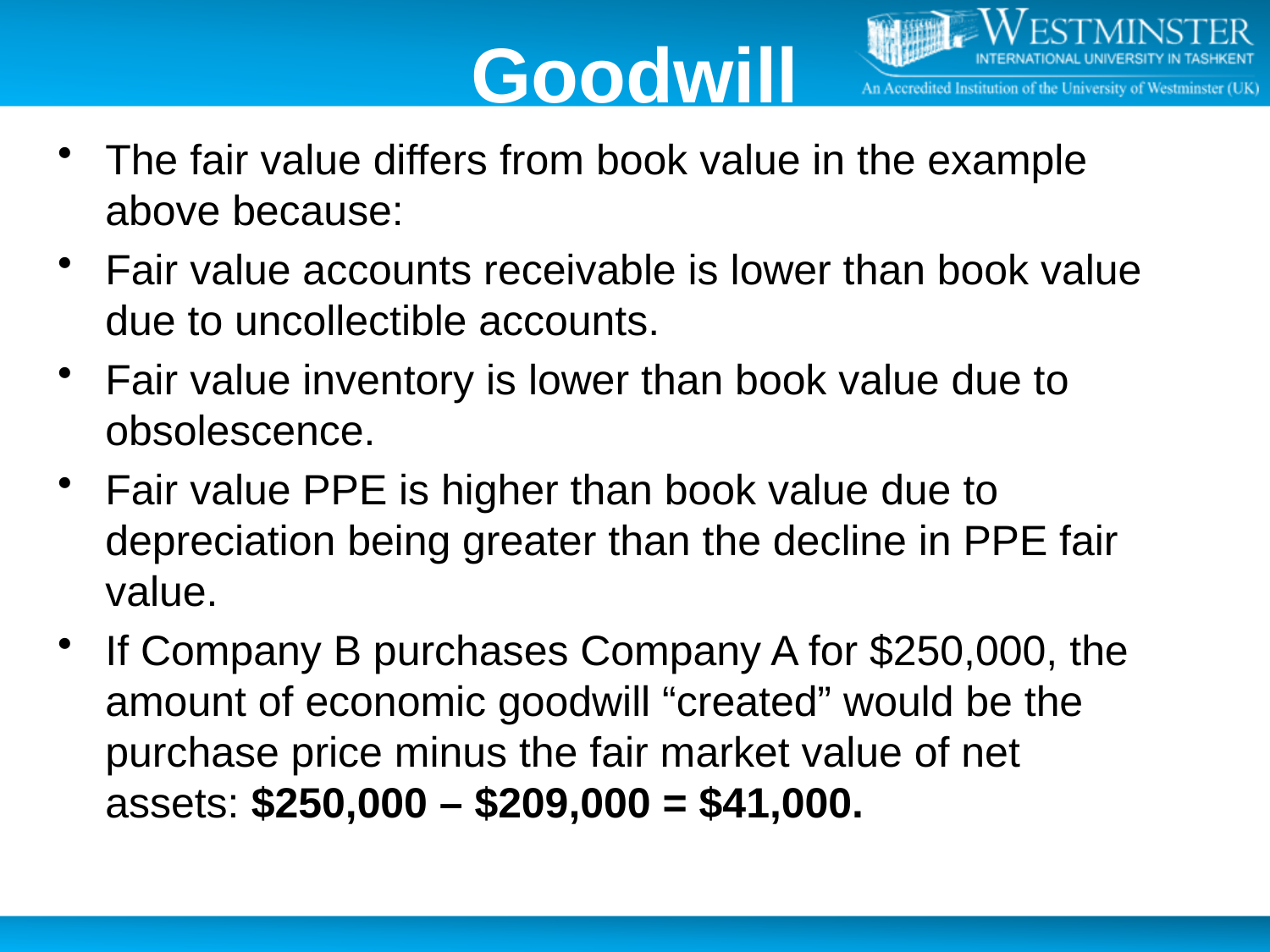

# Goodwill
The fair value differs from book value in the example above because:
Fair value accounts receivable is lower than book value due to uncollectible accounts.
Fair value inventory is lower than book value due to obsolescence.
Fair value PPE is higher than book value due to depreciation being greater than the decline in PPE fair value.
If Company B purchases Company A for $250,000, the amount of economic goodwill “created” would be the purchase price minus the fair market value of net assets: $250,000 – $209,000 = $41,000.